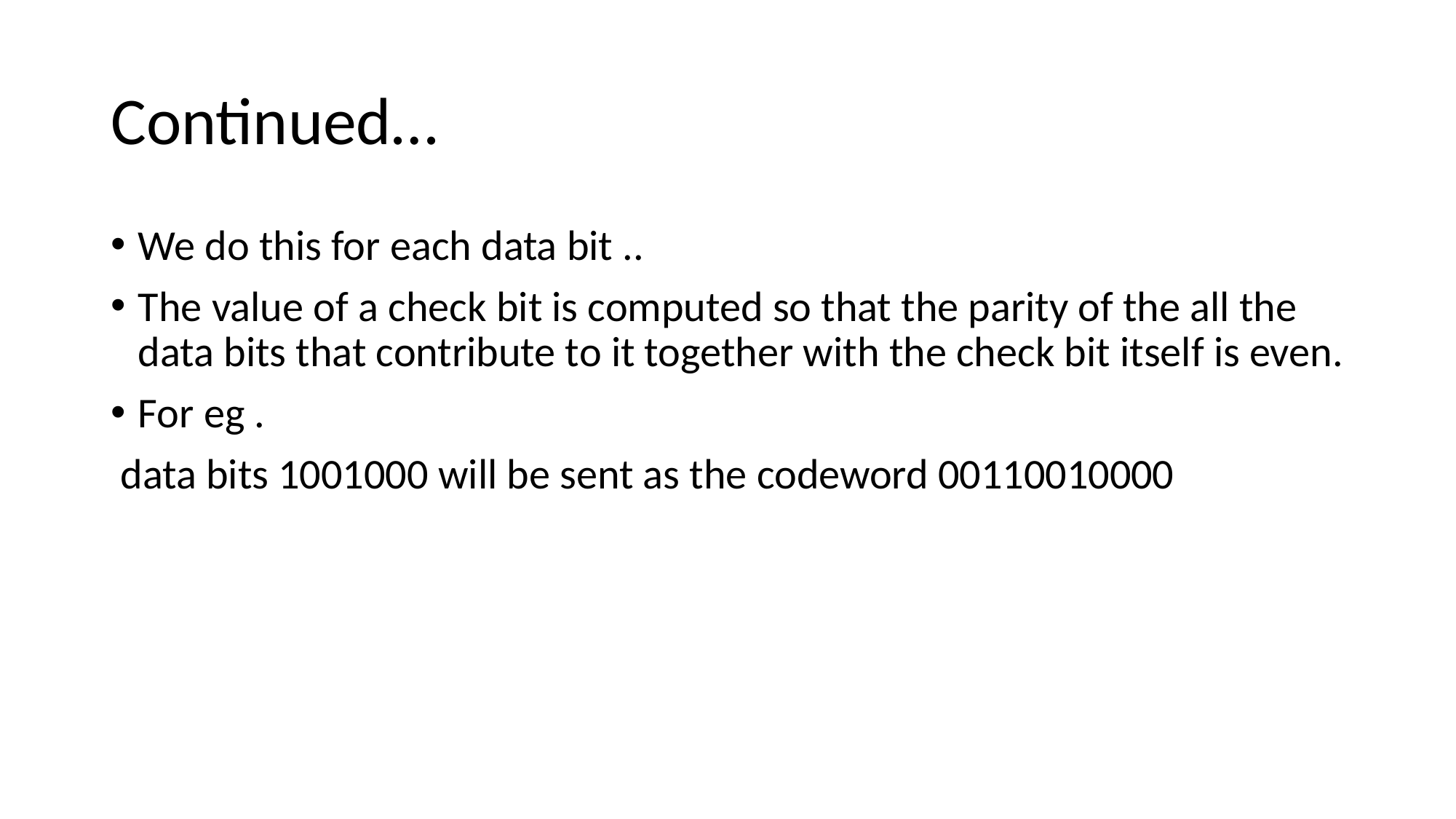

# Continued…
We do this for each data bit ..
The value of a check bit is computed so that the parity of the all the data bits that contribute to it together with the check bit itself is even.
For eg .
 data bits 1001000 will be sent as the codeword 00110010000